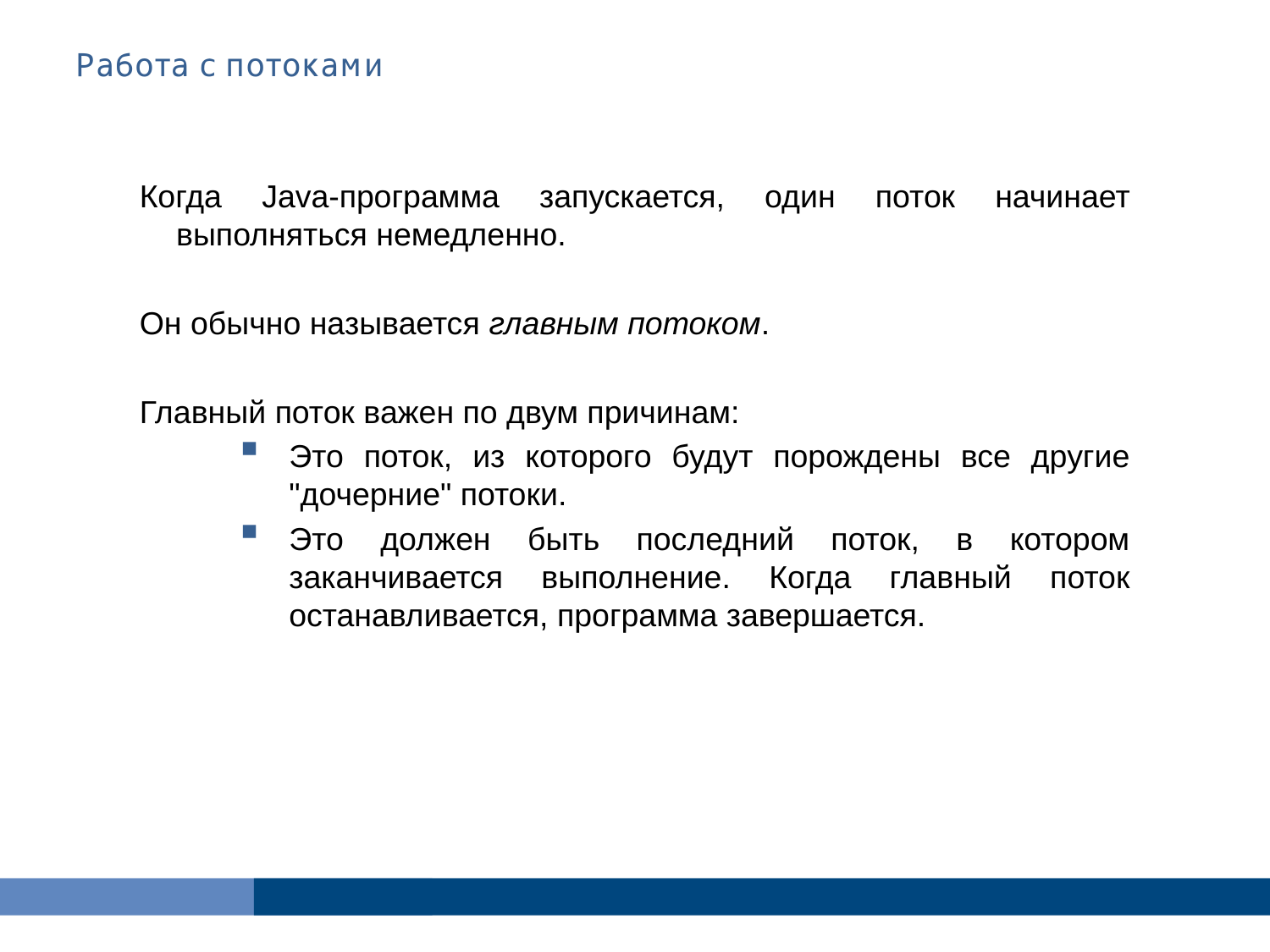

Работа с потоками
Когда Java-программа запускается, один поток начинает выполняться немедленно.

Он обычно называется главным потоком.

Главный поток важен по двум причинам:
Это поток, из которого будут порождены все другие "дочерние" потоки.
Это должен быть последний поток, в котором заканчивается выполнение. Когда главный поток останавливается, программа завершается.